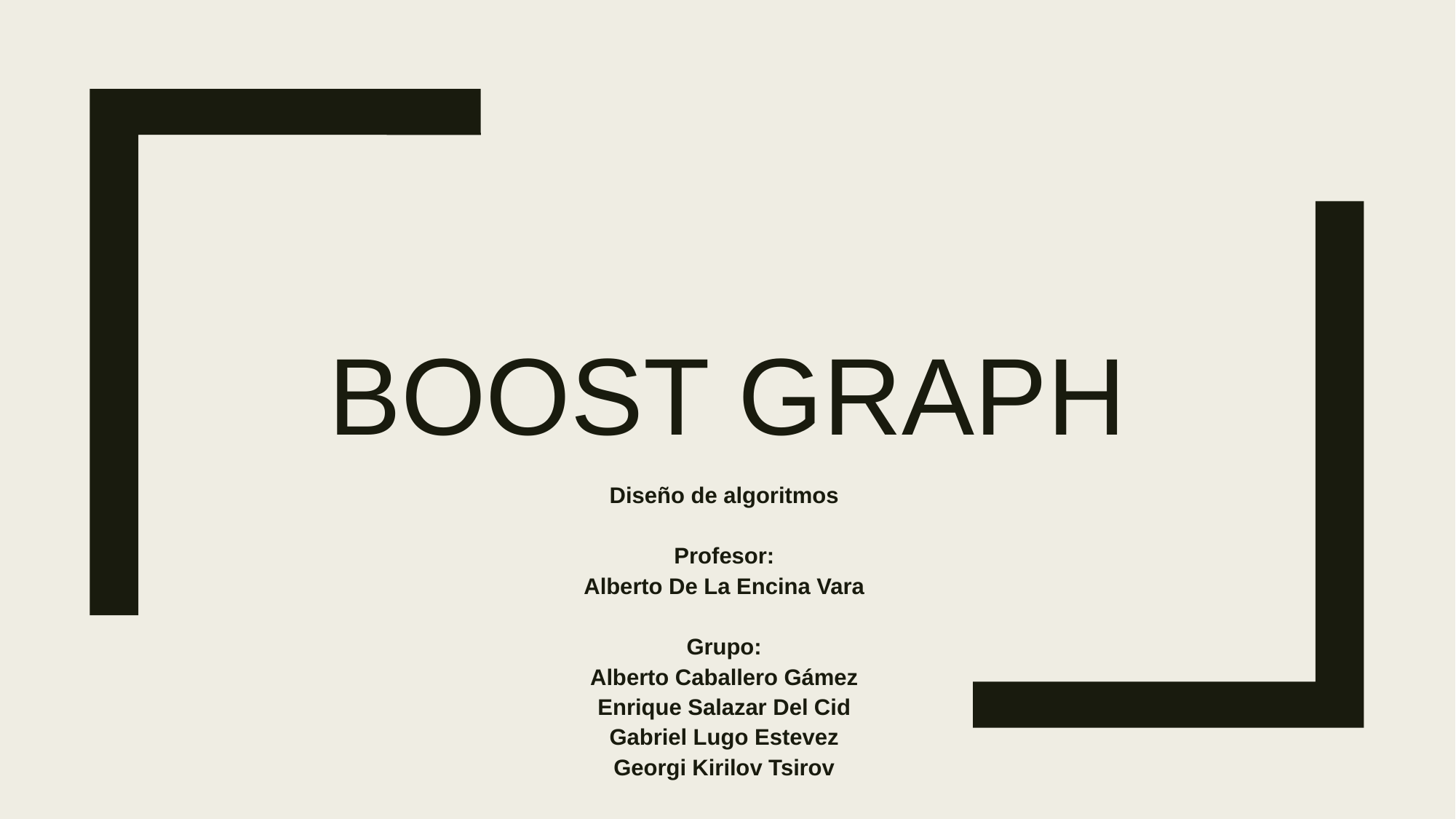

# Boost Graph
Diseño de algoritmos
Profesor:
Alberto De La Encina Vara
Grupo:
Alberto Caballero Gámez
Enrique Salazar Del Cid
Gabriel Lugo Estevez
Georgi Kirilov Tsirov